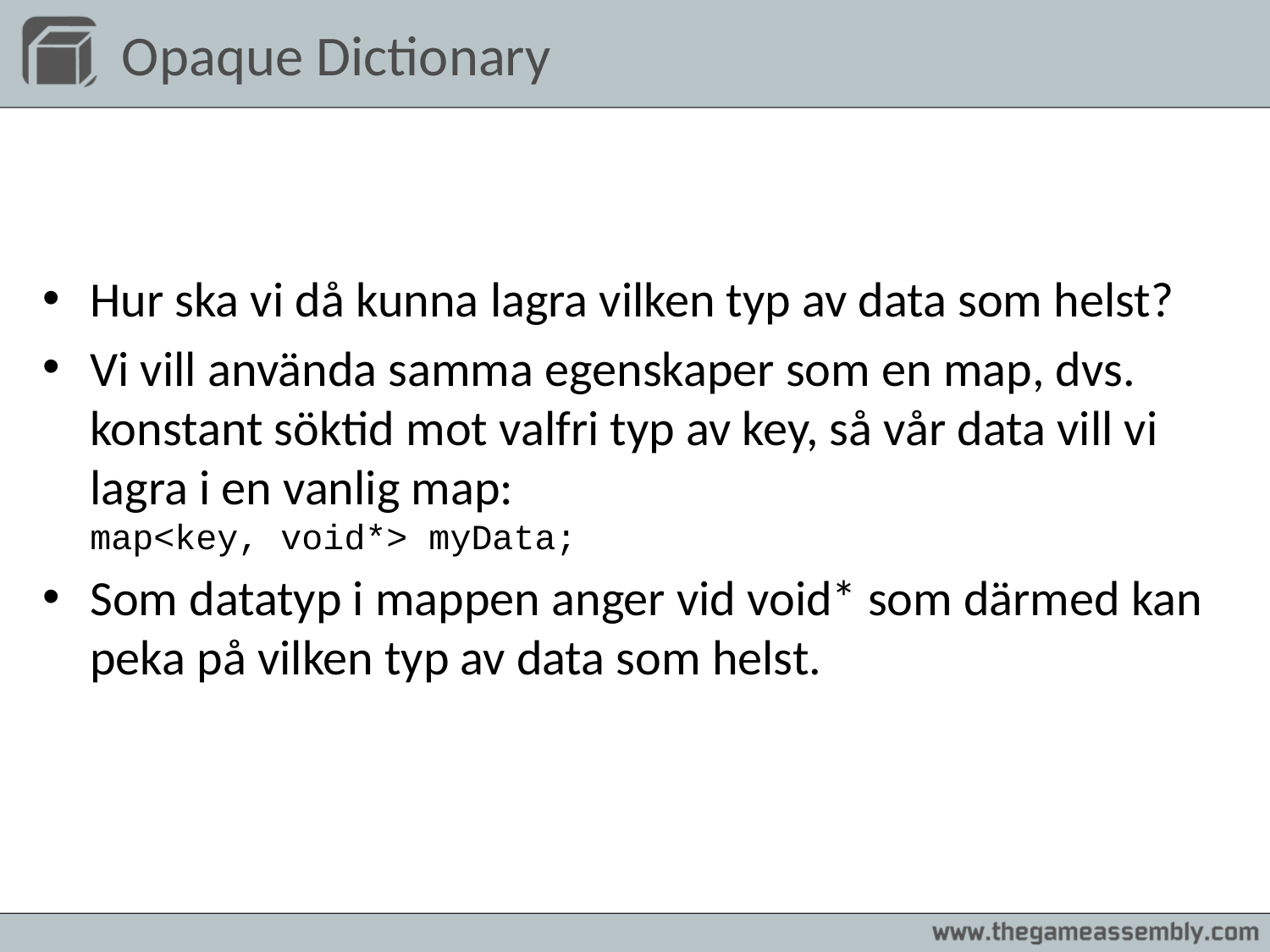

# Opaque Dictionary
Hur ska vi då kunna lagra vilken typ av data som helst?
Vi vill använda samma egenskaper som en map, dvs. konstant söktid mot valfri typ av key, så vår data vill vi lagra i en vanlig map:
map<key, void*> myData;
Som datatyp i mappen anger vid void* som därmed kan peka på vilken typ av data som helst.